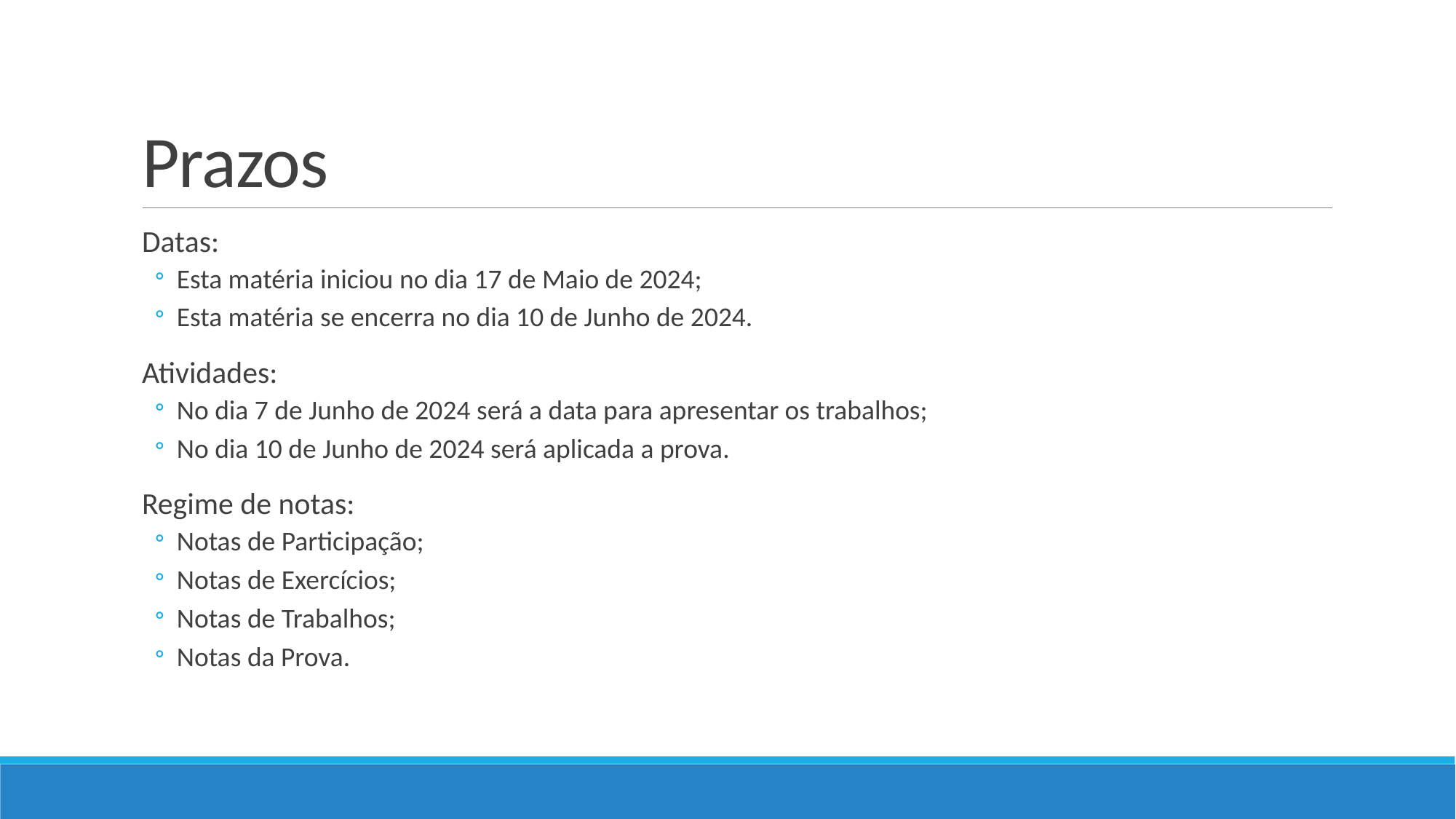

# Prazos
Datas:
Esta matéria iniciou no dia 17 de Maio de 2024;
Esta matéria se encerra no dia 10 de Junho de 2024.
Atividades:
No dia 7 de Junho de 2024 será a data para apresentar os trabalhos;
No dia 10 de Junho de 2024 será aplicada a prova.
Regime de notas:
Notas de Participação;
Notas de Exercícios;
Notas de Trabalhos;
Notas da Prova.